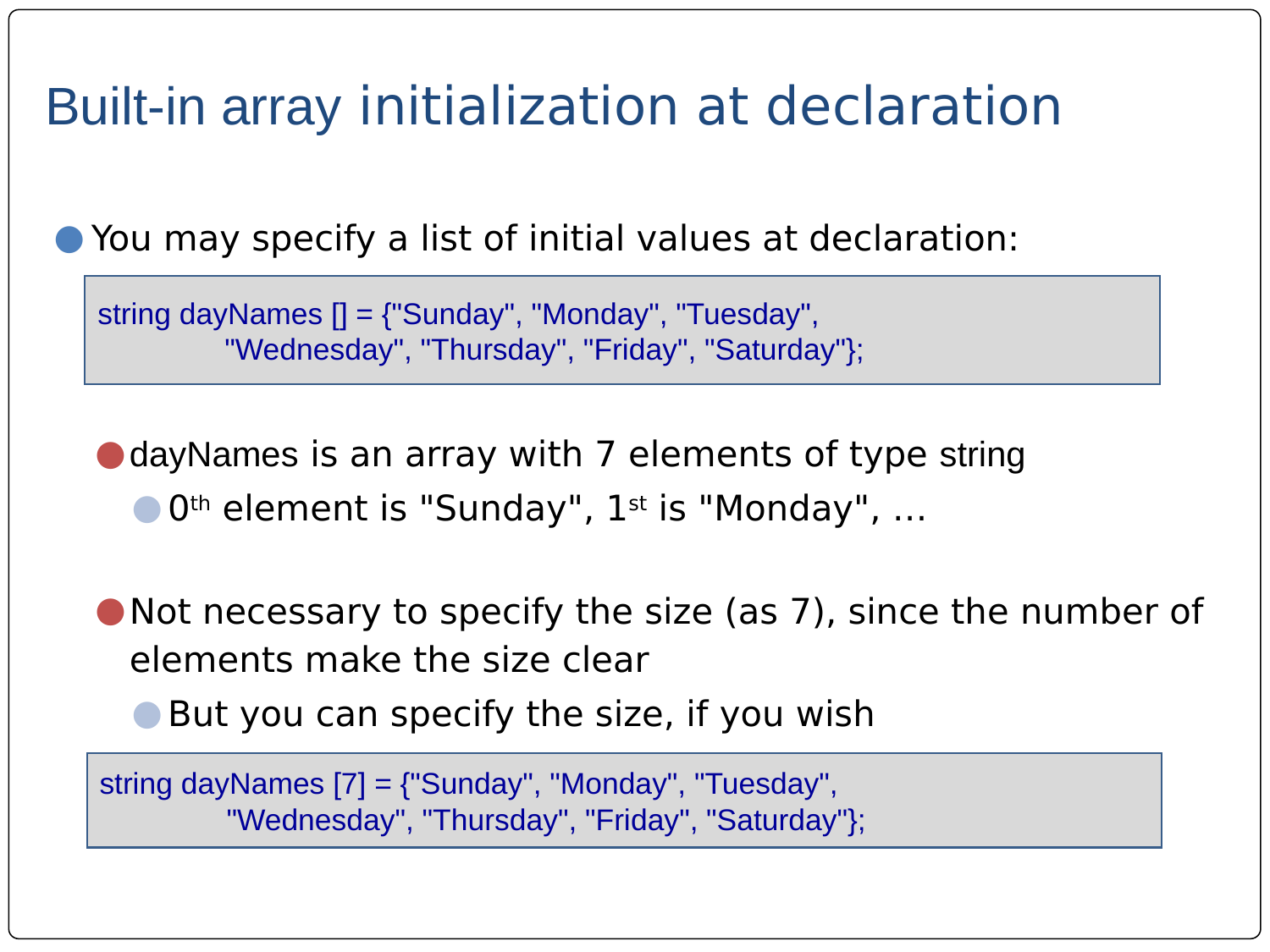

# Built-in array initialization at declaration
You may specify a list of initial values at declaration:

dayNames is an array with 7 elements of type string
0th element is "Sunday", 1st is "Monday", …
Not necessary to specify the size (as 7), since the number of elements make the size clear
But you can specify the size, if you wish

string dayNames [] = {"Sunday", "Monday", "Tuesday",
	"Wednesday", "Thursday", "Friday", "Saturday"};
string dayNames [7] = {"Sunday", "Monday", "Tuesday",
	"Wednesday", "Thursday", "Friday", "Saturday"};